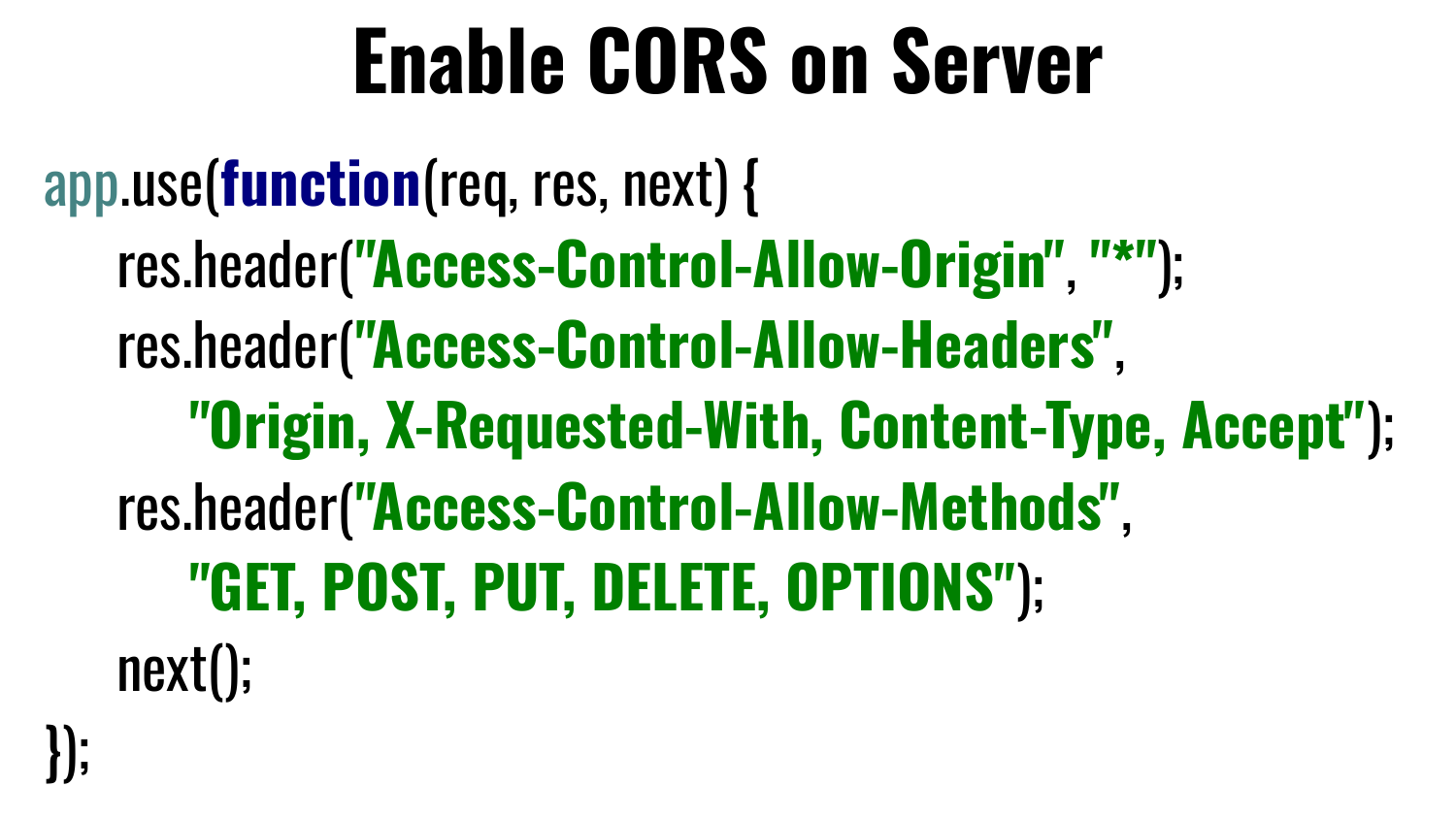

# Enable CORS on Server
app.use(function(req, res, next) {
res.header("Access-Control-Allow-Origin", "*");
res.header("Access-Control-Allow-Headers",
"Origin, X-Requested-With, Content-Type, Accept");
res.header("Access-Control-Allow-Methods",
"GET, POST, PUT, DELETE, OPTIONS");
next();
});